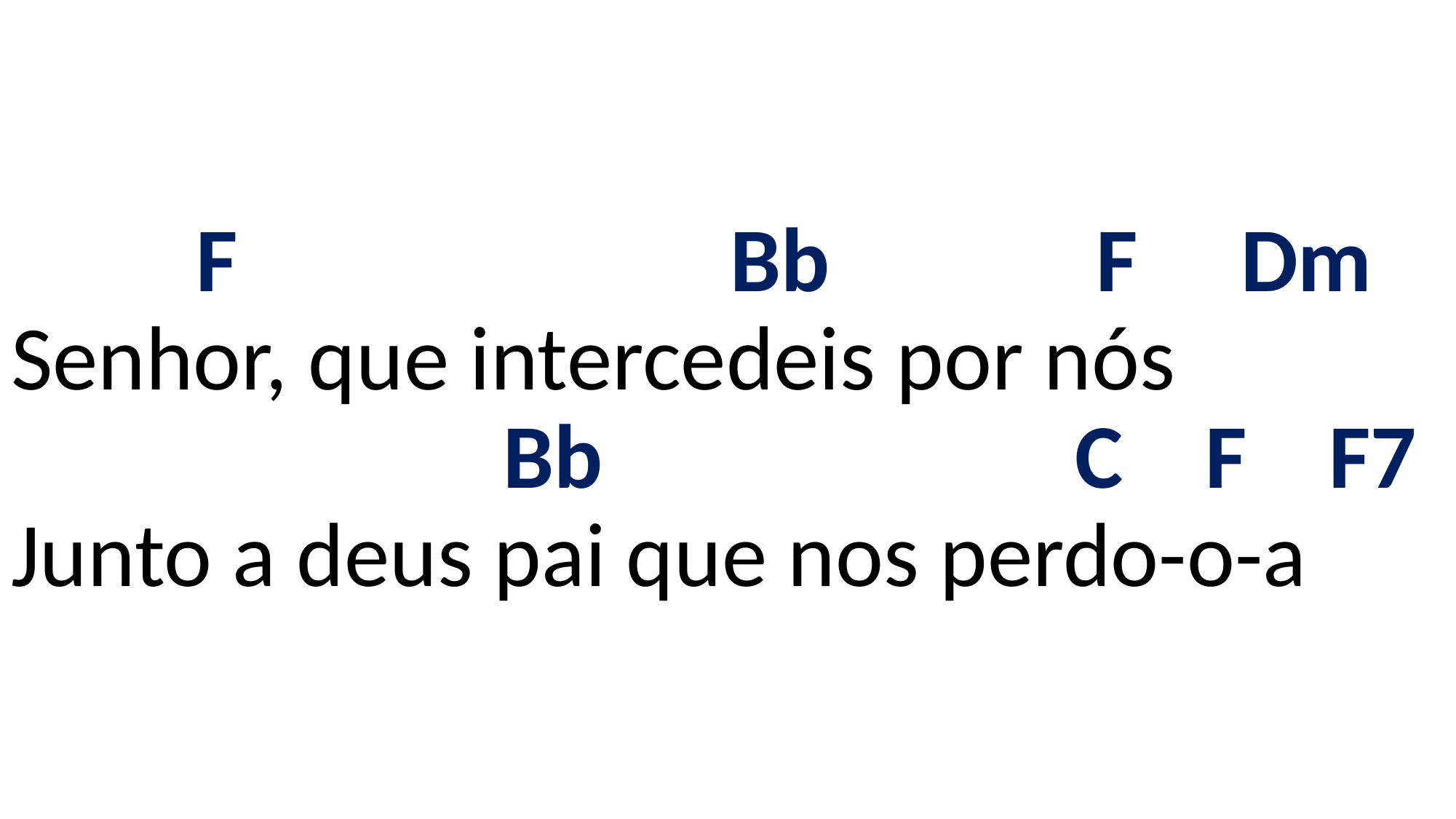

# F                        Bb             F     Dm Senhor, que intercedeis por nós Bb                       C    F    F7 Junto a deus pai que nos perdo-o-a